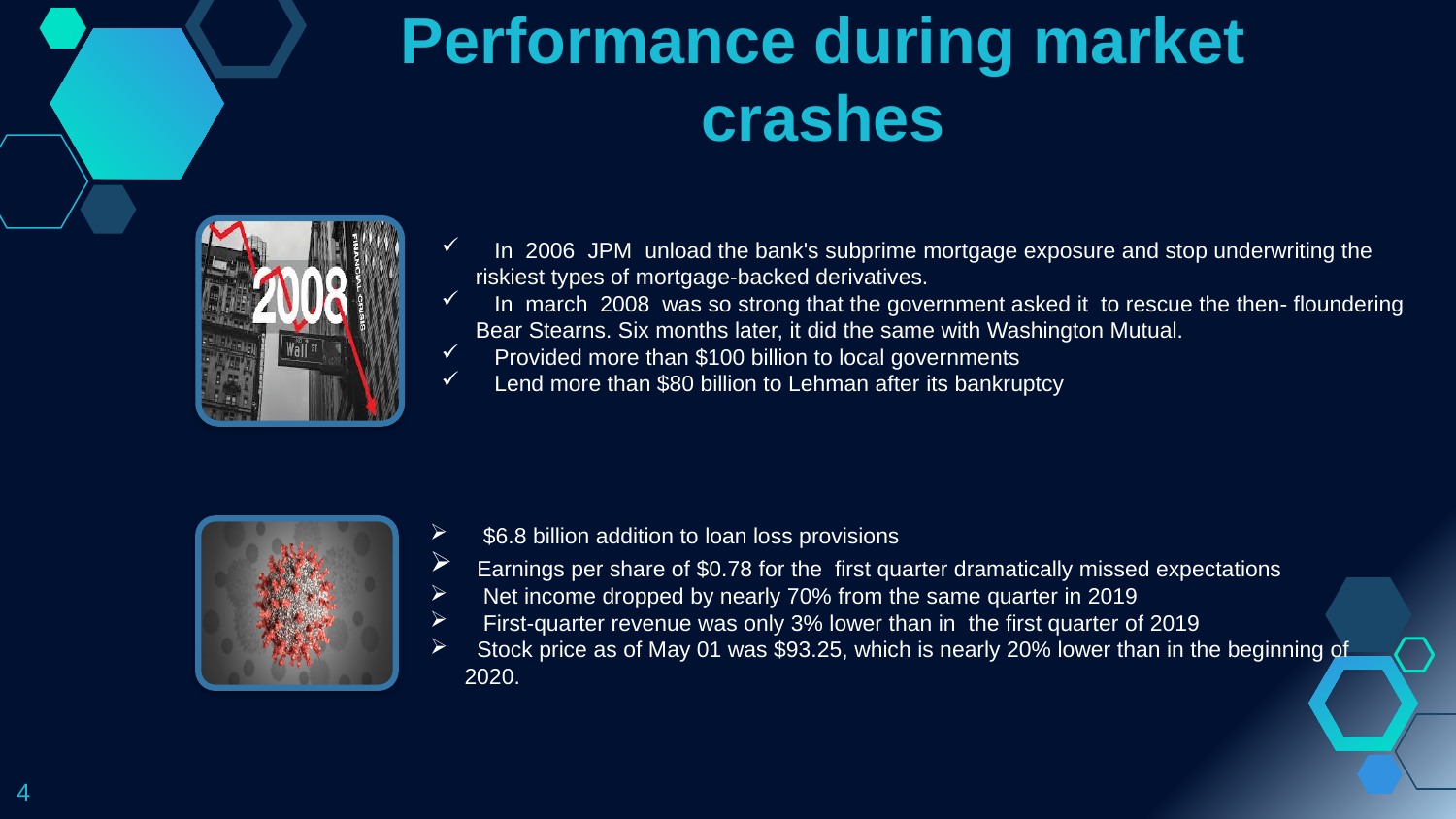

Performance during market crashes

   In  2006  JPM  unload the bank's subprime mortgage exposure and stop underwriting the riskiest types of mortgage-backed derivatives.
   In  march  2008  was so strong that the government asked it  to rescue the then- floundering Bear Stearns. Six months later, it did the same with Washington Mutual.
   Provided more than $100 billion to local governments
   Lend more than $80 billion to Lehman after its bankruptcy
   $6.8 billion addition to loan loss provisions
  Earnings per share of $0.78 for the  first quarter dramatically missed expectations
   Net income dropped by nearly 70% from the same quarter in 2019
   First-quarter revenue was only 3% lower than in  the first quarter of 2019
  Stock price as of May 01 was $93.25, which is nearly 20% lower than in the beginning of 2020.

4